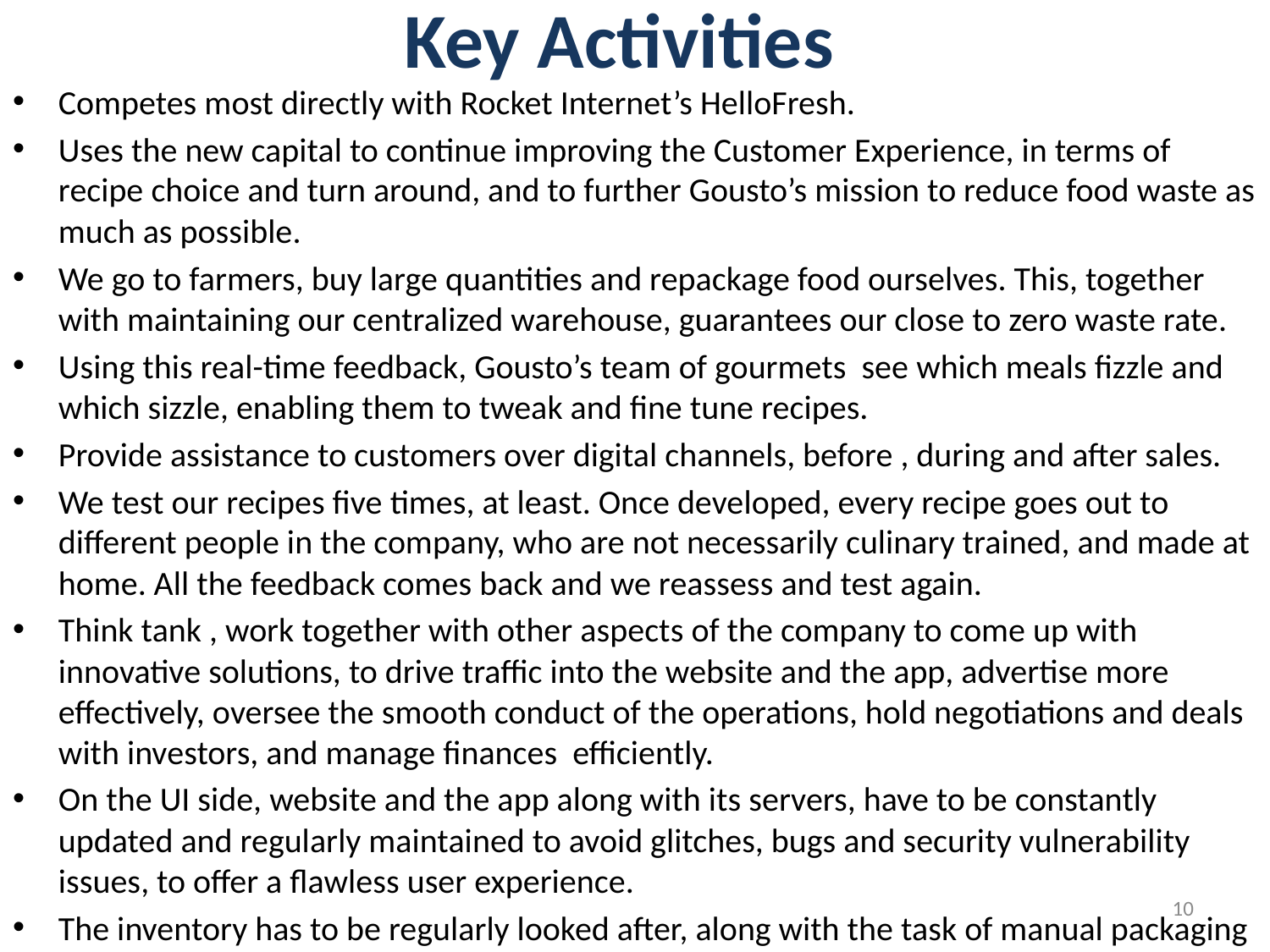

# Key Activities
Competes most directly with Rocket Internet’s HelloFresh.
Uses the new capital to continue improving the Customer Experience, in terms of recipe choice and turn around, and to further Gousto’s mission to reduce food waste as much as possible.
We go to farmers, buy large quantities and repackage food ourselves. This, together with maintaining our centralized warehouse, guarantees our close to zero waste rate.
Using this real-time feedback, Gousto’s team of gourmets  see which meals fizzle and which sizzle, enabling them to tweak and fine tune recipes.
Provide assistance to customers over digital channels, before , during and after sales.
We test our recipes five times, at least. Once developed, every recipe goes out to different people in the company, who are not necessarily culinary trained, and made at home. All the feedback comes back and we reassess and test again.
Think tank , work together with other aspects of the company to come up with innovative solutions, to drive traffic into the website and the app, advertise more effectively, oversee the smooth conduct of the operations, hold negotiations and deals with investors, and manage finances  efficiently.
On the UI side, website and the app along with its servers, have to be constantly updated and regularly maintained to avoid glitches, bugs and security vulnerability issues, to offer a flawless user experience.
The inventory has to be regularly looked after, along with the task of manual packaging and delivering on time (usually 2-3 days), to enhance the customer satisfaction.
10